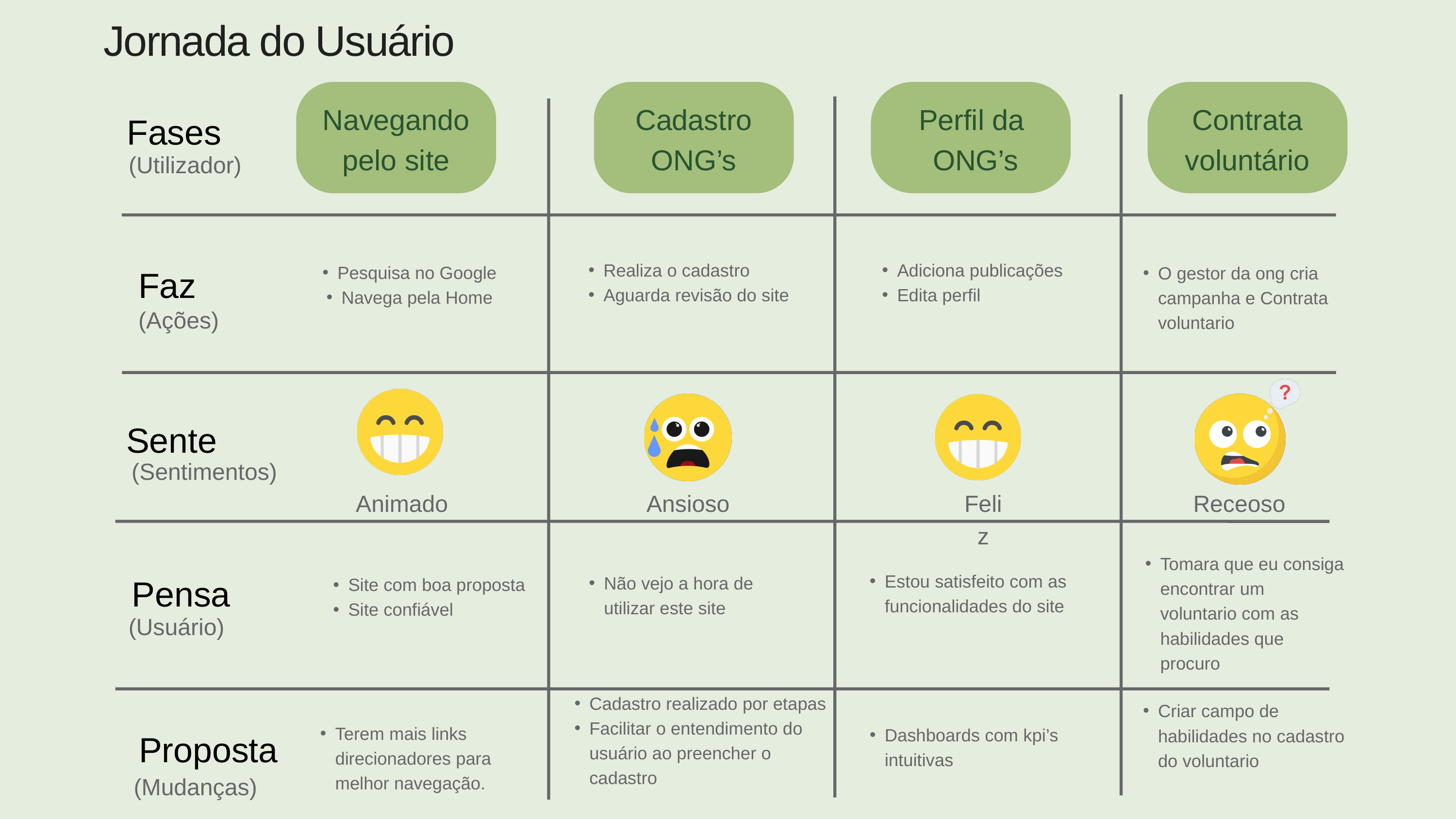

Jornada do Usuário

Navegando pelo site

Cadastro ONG’s

Perfil da
ONG’s
Contrata voluntário

Fases
(Utilizador)

Adiciona publicações
Edita perfil

O gestor da ong cria campanha e Contrata voluntario
Realiza o cadastro
Aguarda revisão do site

Faz
Pesquisa no Google
Navega pela Home
(Ações)

Sente
(Sentimentos)
Animado
Ansioso
Feliz
Receoso

Tomara que eu consiga encontrar um voluntario com as habilidades que procuro
Pensa
Estou satisfeito com as funcionalidades do site
Não vejo a hora de utilizar este site
Site com boa proposta
Site confiável
(Usuário)

Cadastro realizado por etapas
Facilitar o entendimento do usuário ao preencher o cadastro

Terem mais links direcionadores para melhor navegação.
Criar campo de habilidades no cadastro do voluntario
Dashboards com kpi’s intuitivas
Proposta
(Mudanças)